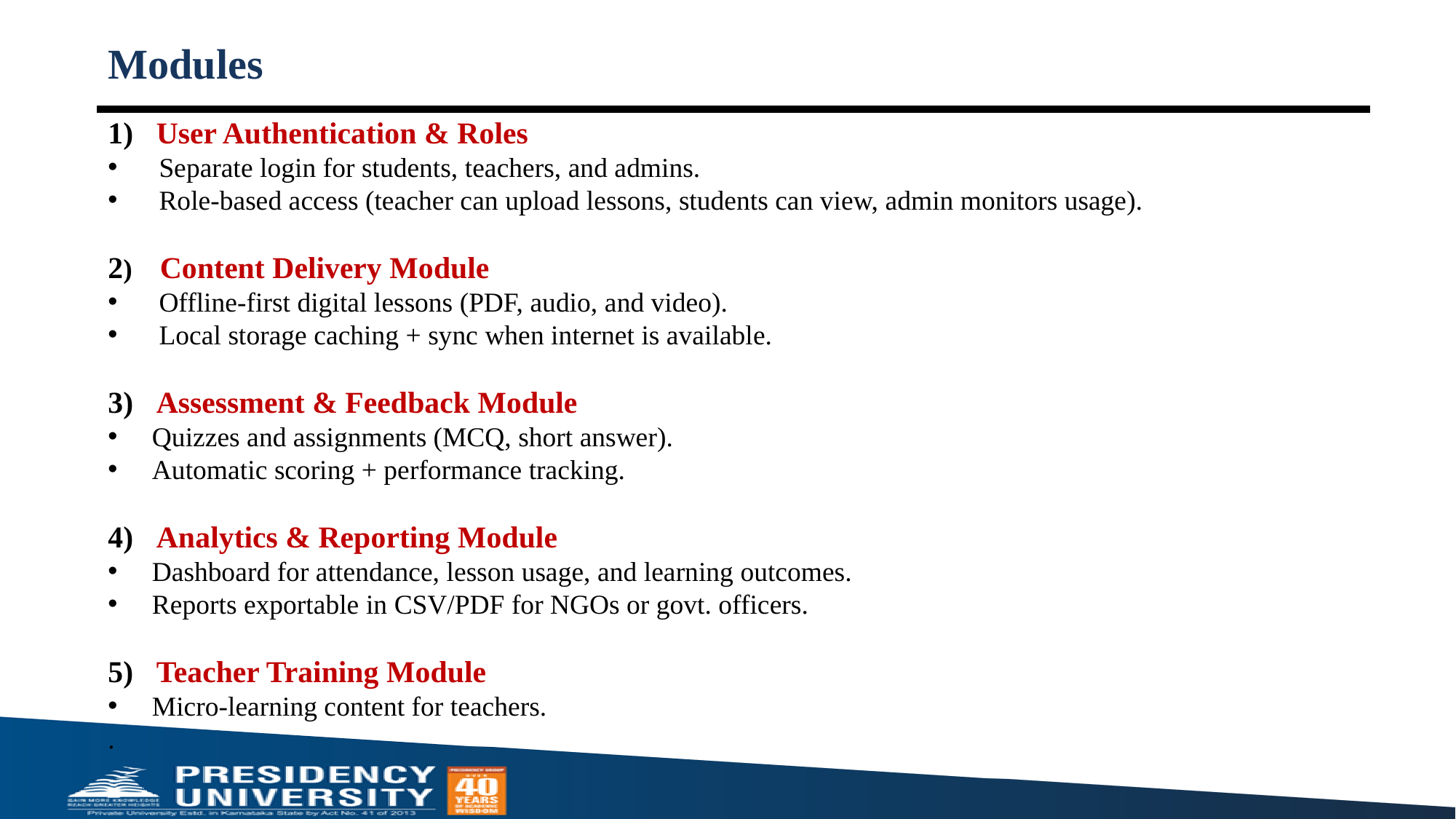

# Modules

1)   User Authentication & Roles
      Separate login for students, teachers, and admins.
      Role-based access (teacher can upload lessons, students can view, admin monitors usage).

2)    Content Delivery Module
      Offline-first digital lessons (PDF, audio, and video).
      Local storage caching + sync when internet is available.

3)   Assessment & Feedback Module
     Quizzes and assignments (MCQ, short answer).
     Automatic scoring + performance tracking.

4)   Analytics & Reporting Module
     Dashboard for attendance, lesson usage, and learning outcomes.
     Reports exportable in CSV/PDF for NGOs or govt. officers.

5)   Teacher Training Module
     Micro-learning content for teachers.
.